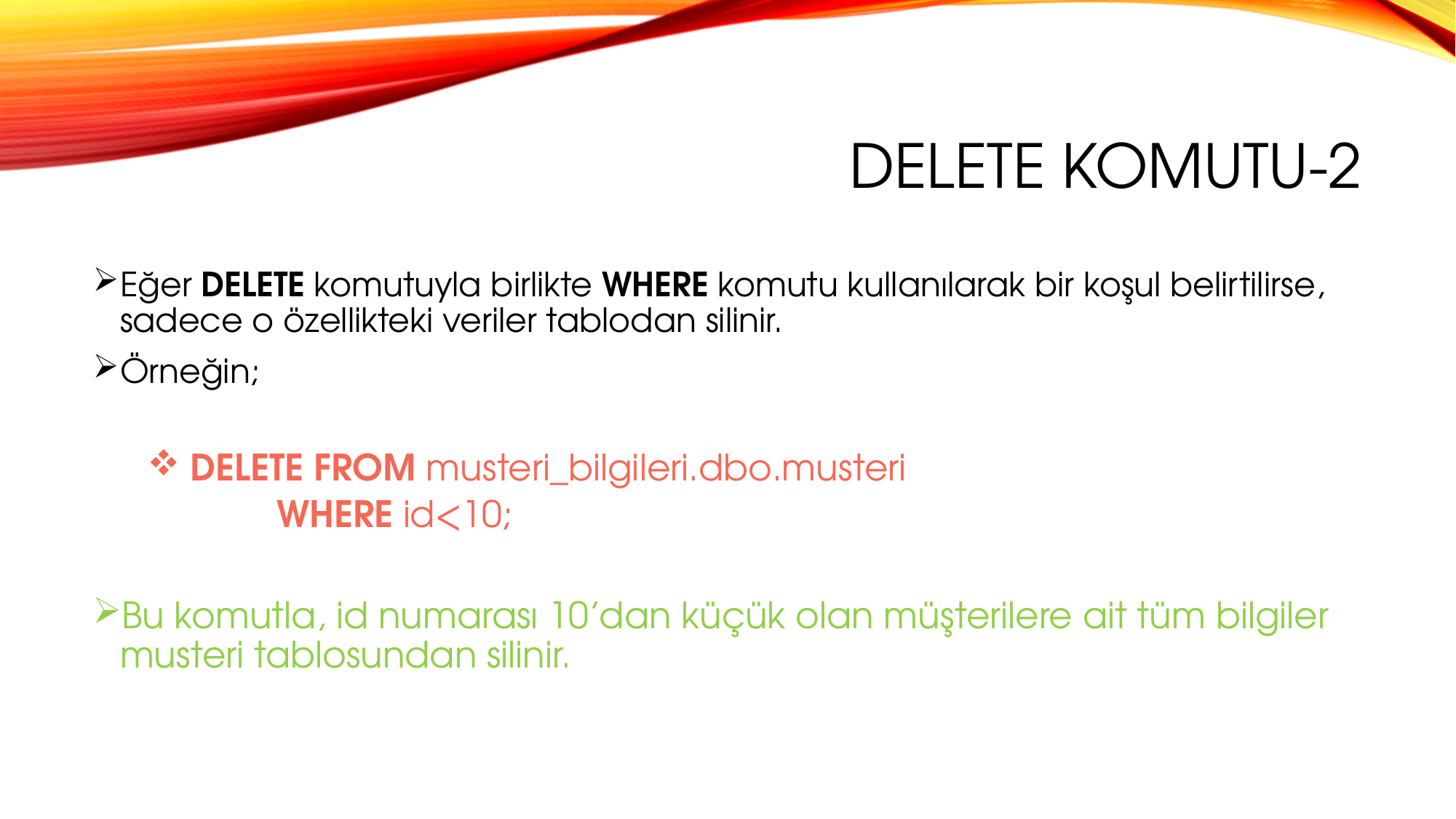

# DELETE KOMUTU-2
Eğer DELETE komutuyla birlikte WHERE komutu kullanılarak bir koşul belirtilirse, sadece o özellikteki veriler tablodan silinir.
Örneğin;

 DELETE FROM musteri_bilgileri.dbo.musteri
	  WHERE id<10;

Bu komutla, id numarası 10’dan küçük olan müşterilere ait tüm bilgiler musteri tablosundan silinir.